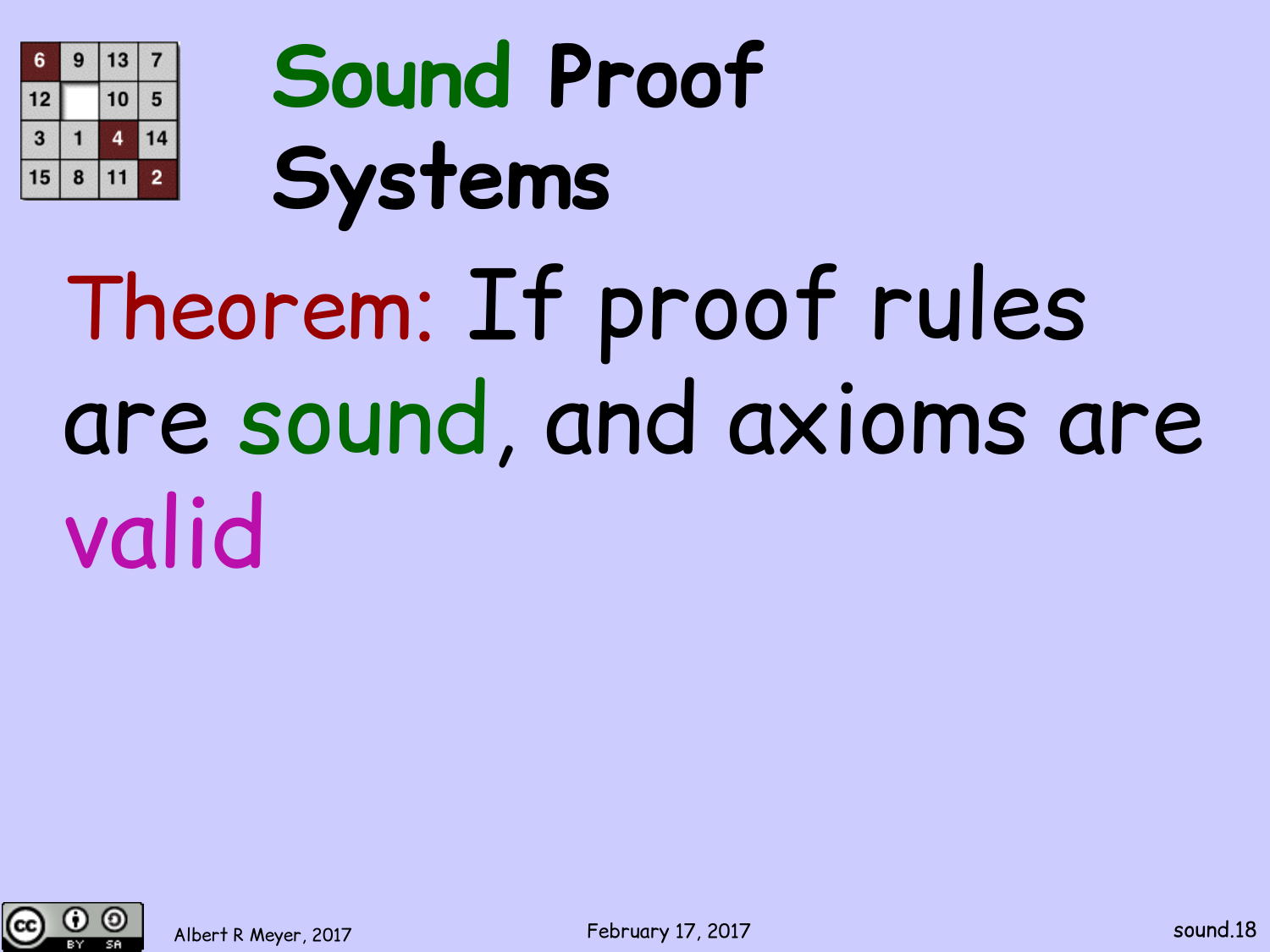

# Sound Proof Systems
Theorem: If proof rules are sound, and axioms are valid
sound.18